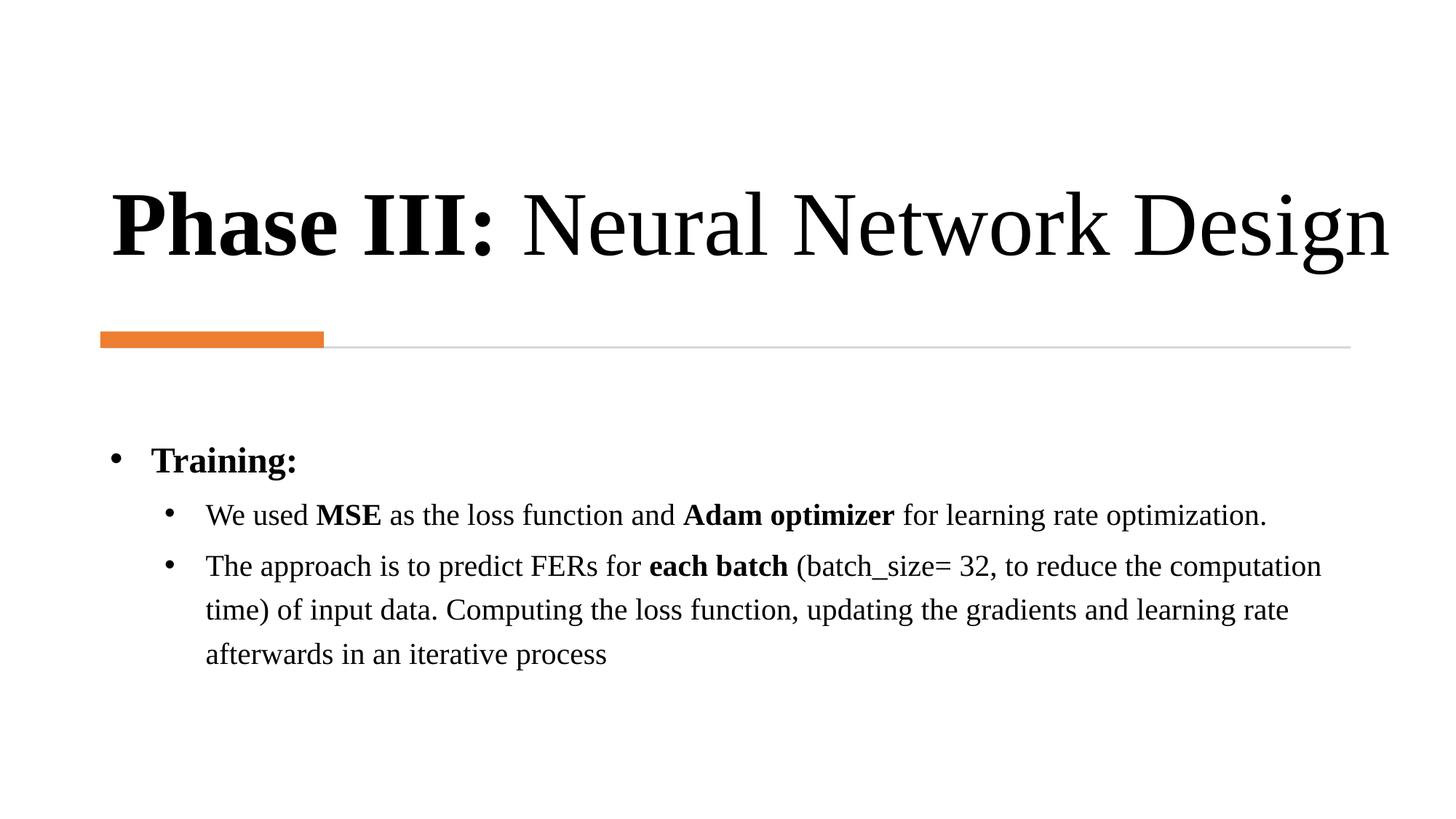

# Phase III: Neural Network Design

Training:
We used MSE as the loss function and Adam optimizer for learning rate optimization.
The approach is to predict FERs for each batch (batch_size= 32, to reduce the computation time) of input data. Computing the loss function, updating the gradients and learning rate afterwards in an iterative process

22